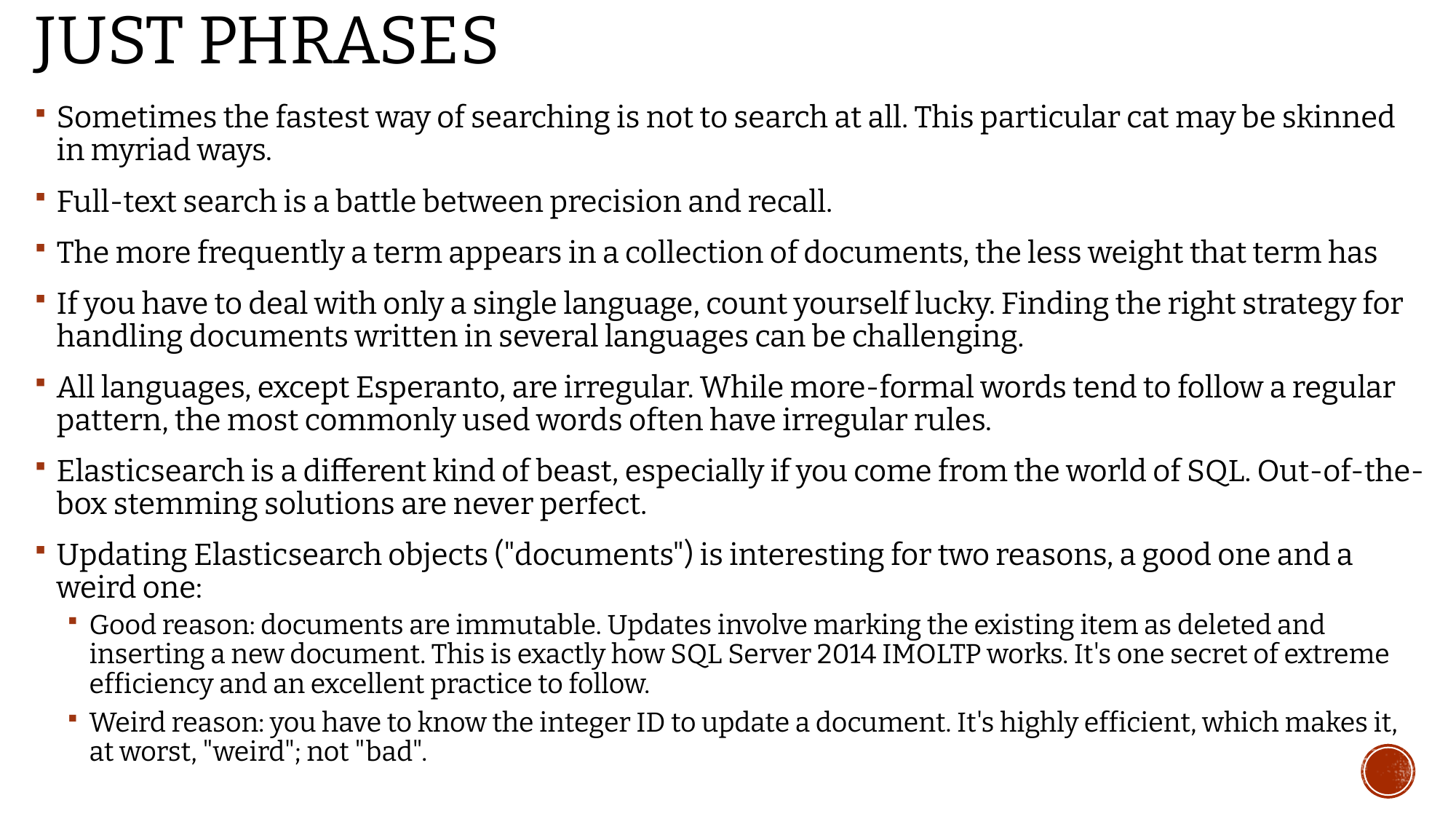

# Just phrases
Sometimes the fastest way of searching is not to search at all. This particular cat may be skinned in myriad ways.
Full-text search is a battle between precision and recall.
The more frequently a term appears in a collection of documents, the less weight that term has
If you have to deal with only a single language, count yourself lucky. Finding the right strategy for handling documents written in several languages can be challenging.
All languages, except Esperanto, are irregular. While more-formal words tend to follow a regular pattern, the most commonly used words often have irregular rules.
Elasticsearch is a different kind of beast, especially if you come from the world of SQL. Out-of-the-box stemming solutions are never perfect.
Updating Elasticsearch objects ("documents") is interesting for two reasons, a good one and a weird one:
Good reason: documents are immutable. Updates involve marking the existing item as deleted and inserting a new document. This is exactly how SQL Server 2014 IMOLTP works. It's one secret of extreme efficiency and an excellent practice to follow.
Weird reason: you have to know the integer ID to update a document. It's highly efficient, which makes it, at worst, "weird"; not "bad".